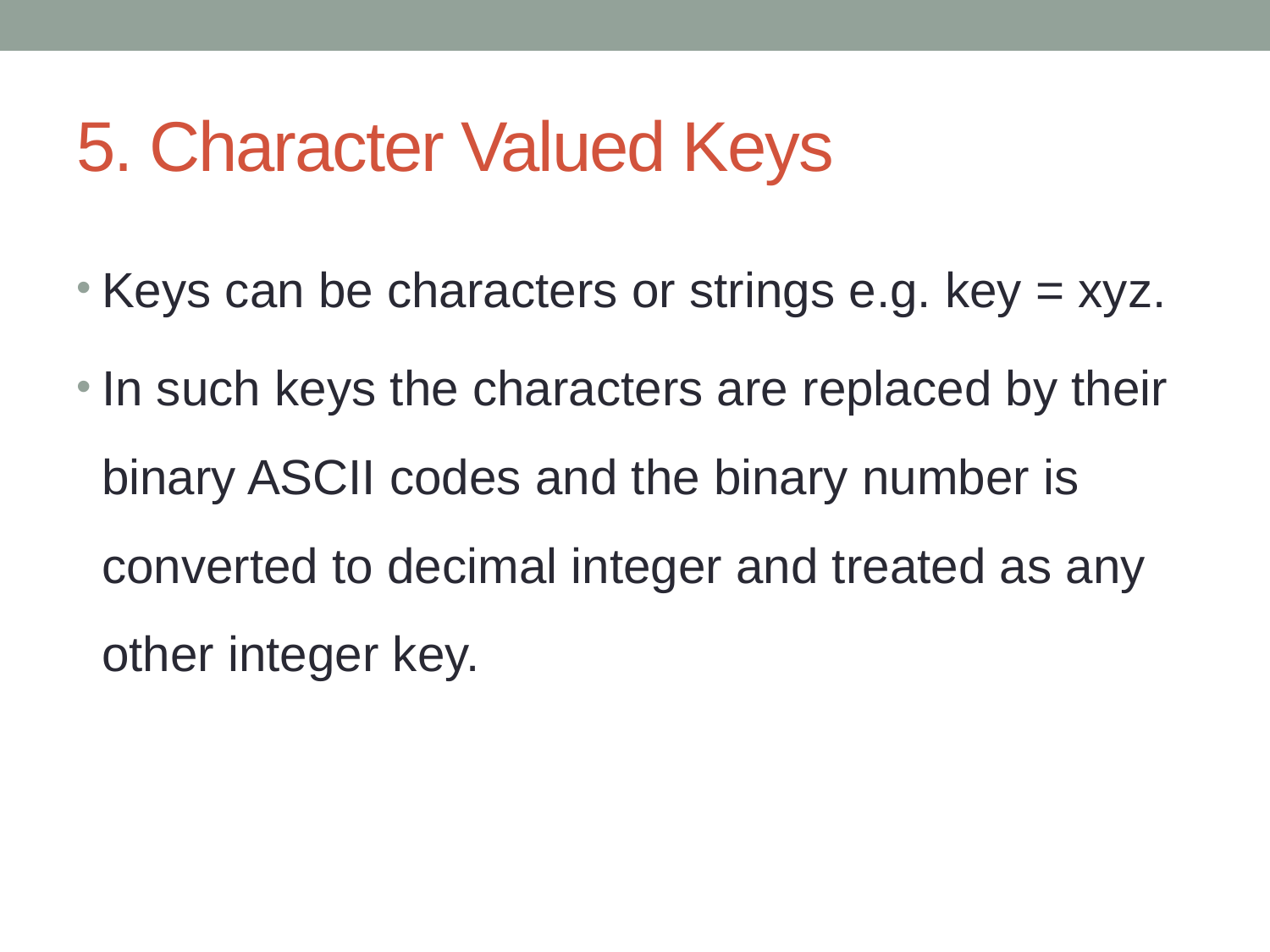

# 5. Character Valued Keys
Keys can be characters or strings e.g. key = xyz.
In such keys the characters are replaced by their binary ASCII codes and the binary number is converted to decimal integer and treated as any other integer key.